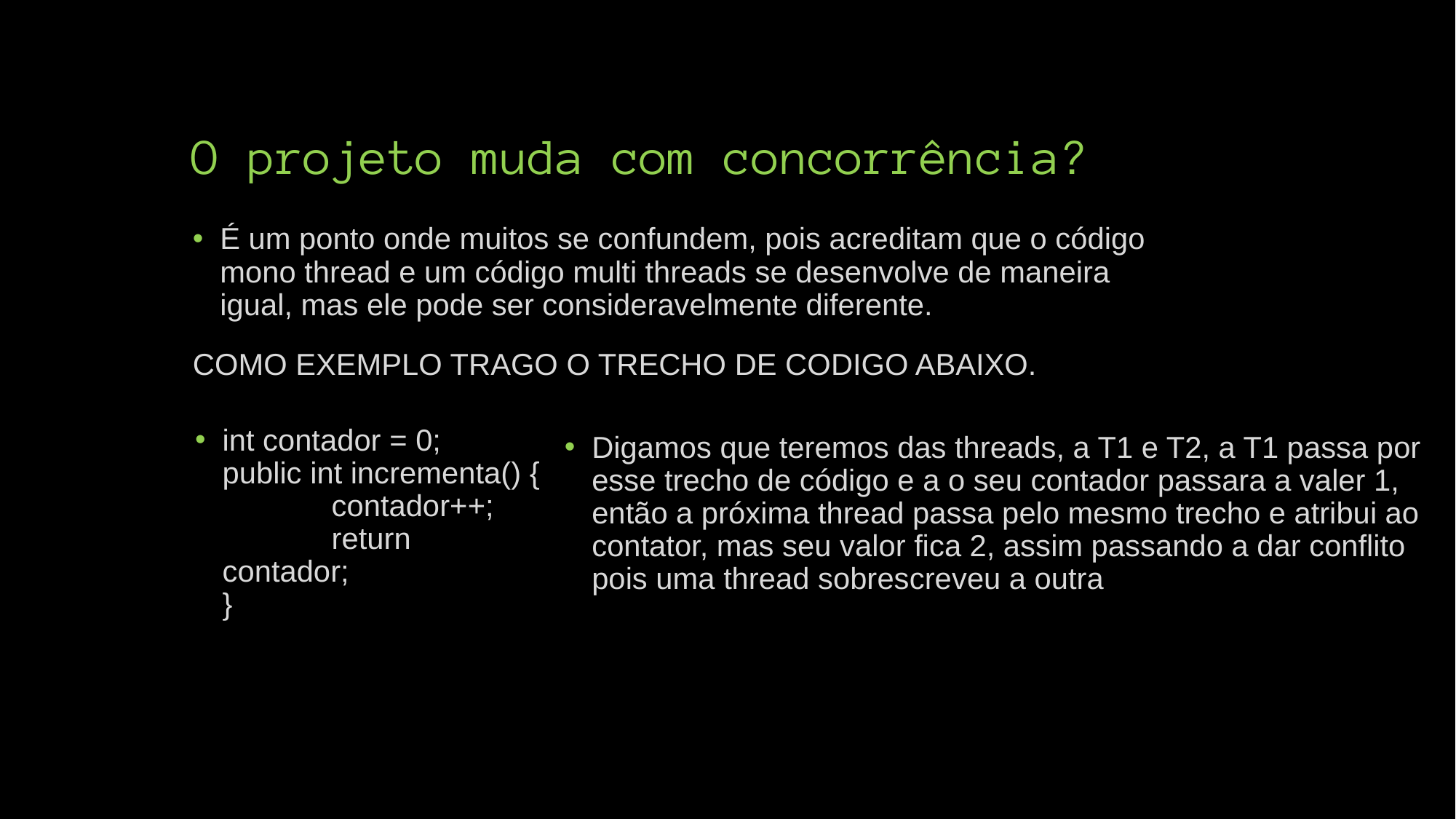

# O projeto muda com concorrência?
É um ponto onde muitos se confundem, pois acreditam que o código mono thread e um código multi threads se desenvolve de maneira igual, mas ele pode ser consideravelmente diferente.
COMO EXEMPLO TRAGO O TRECHO DE CODIGO ABAIXO.
int contador = 0;
public int incrementa() {    	contador++;
	return contador;
}
Digamos que teremos das threads, a T1 e T2, a T1 passa por esse trecho de código e a o seu contador passara a valer 1, então a próxima thread passa pelo mesmo trecho e atribui ao contator, mas seu valor fica 2, assim passando a dar conflito pois uma thread sobrescreveu a outra